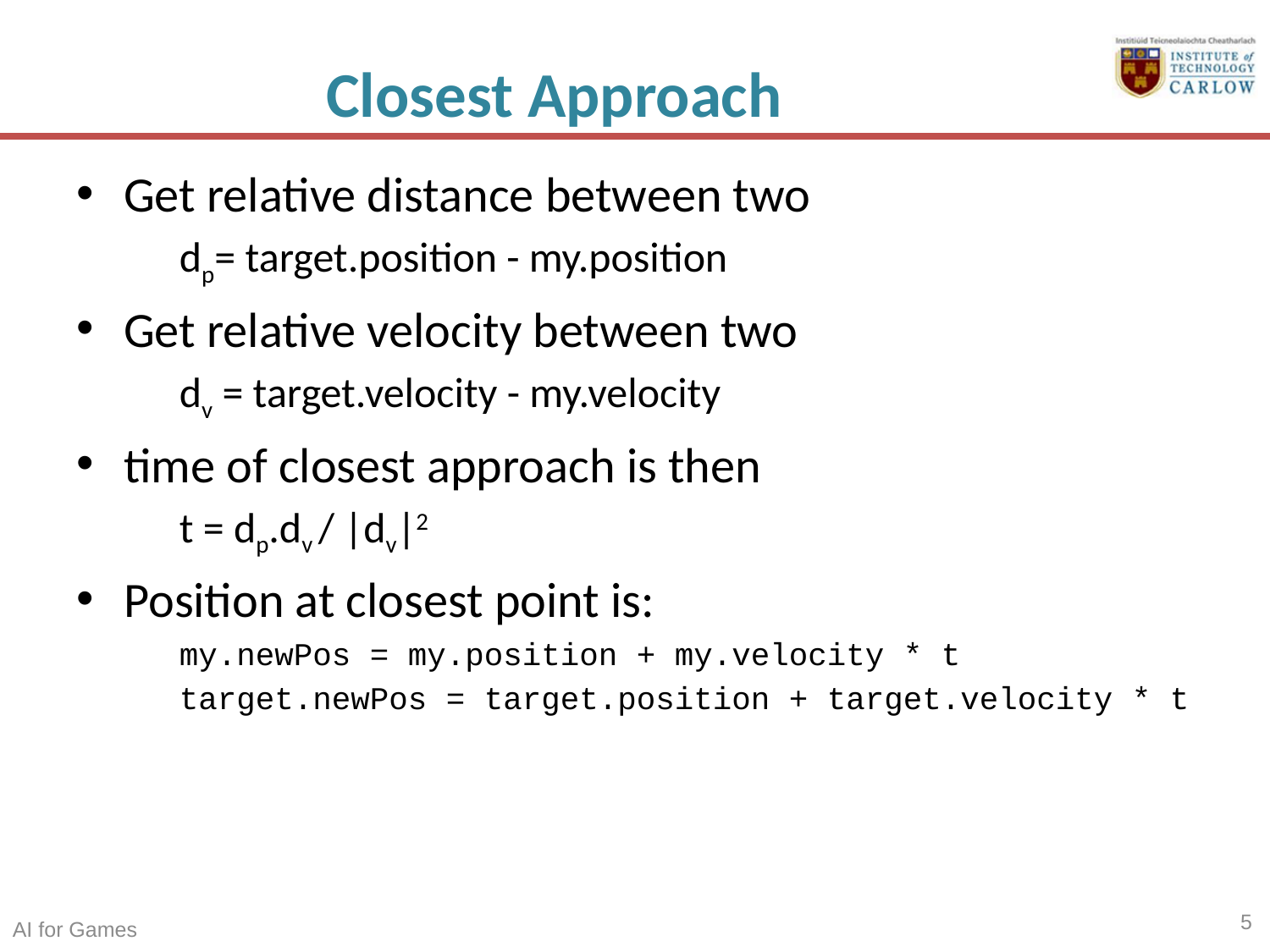

# Closest Approach
Get relative distance between two
	dp= target.position - my.position
Get relative velocity between two
	dv = target.velocity - my.velocity
time of closest approach is then
	t = dp.dv / |dv|2
Position at closest point is:
	my.newPos = my.position + my.velocity * t
	target.newPos = target.position + target.velocity * t
5